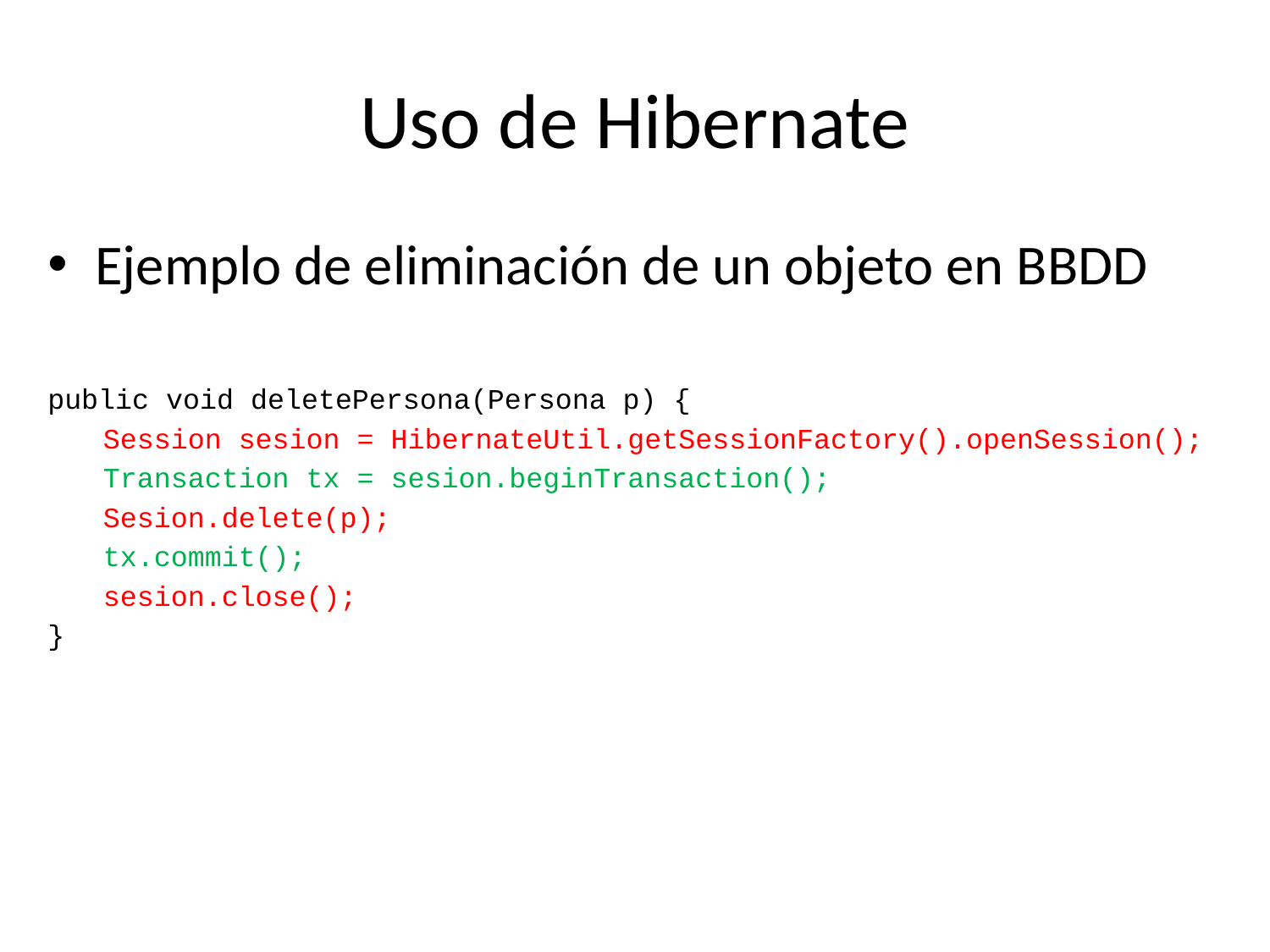

# Uso de Hibernate
Ejemplo de eliminación de un objeto en BBDD

public void deletePersona(Persona p) {
Session sesion = HibernateUtil.getSessionFactory().openSession();
Transaction tx = sesion.beginTransaction();
Sesion.delete(p);
tx.commit();
sesion.close();
}